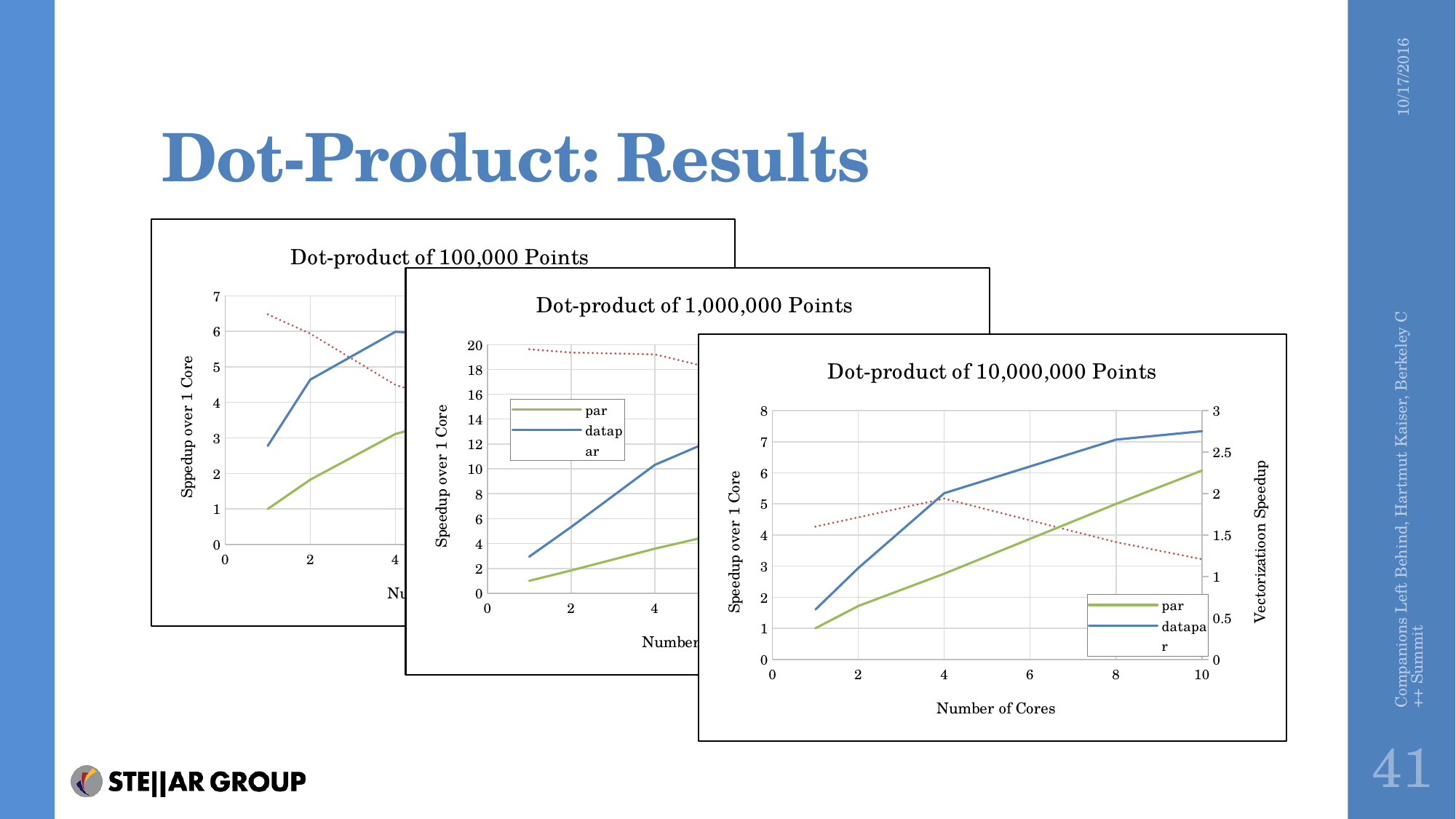

# Dot-Product: Results
10/17/2016

### Chart: Dot-product of 100,000 Points

| Category |  |  |  |
|---|---|---|---|

### Chart: Dot-product of 1,000,000 Points

| Category |  |  |  |
|---|---|---|---|

### Chart: Dot-product of 10,000,000 Points

| Category |  |  |  |
|---|---|---|---|
Companions Left Behind, Hartmut Kaiser, Berkeley C++ Summit
41